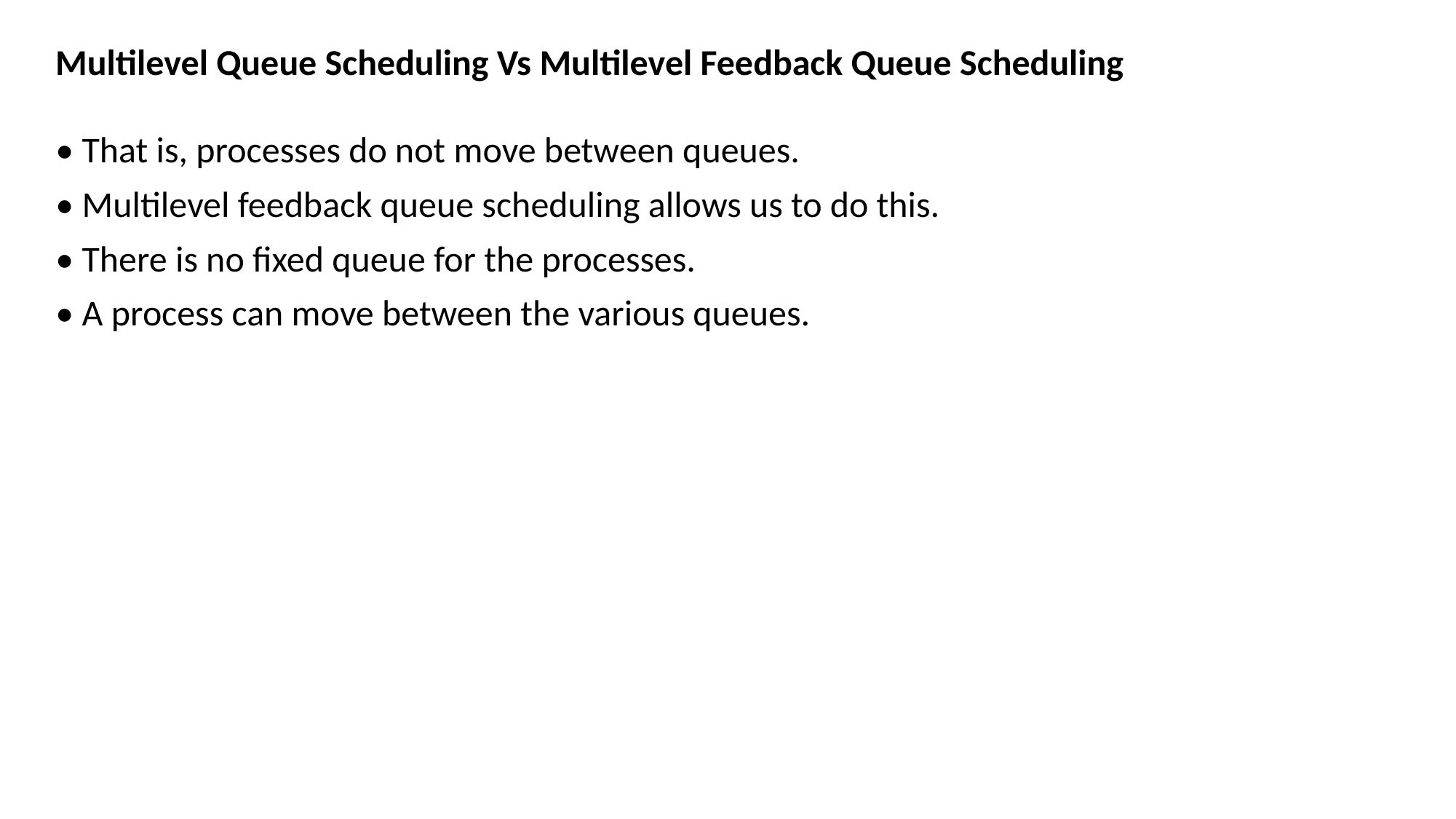

Multilevel Queue Scheduling Vs Multilevel Feedback Queue Scheduling
• That is, processes do not move between queues.
• Multilevel feedback queue scheduling allows us to do this.
• There is no fixed queue for the processes.
• A process can move between the various queues.